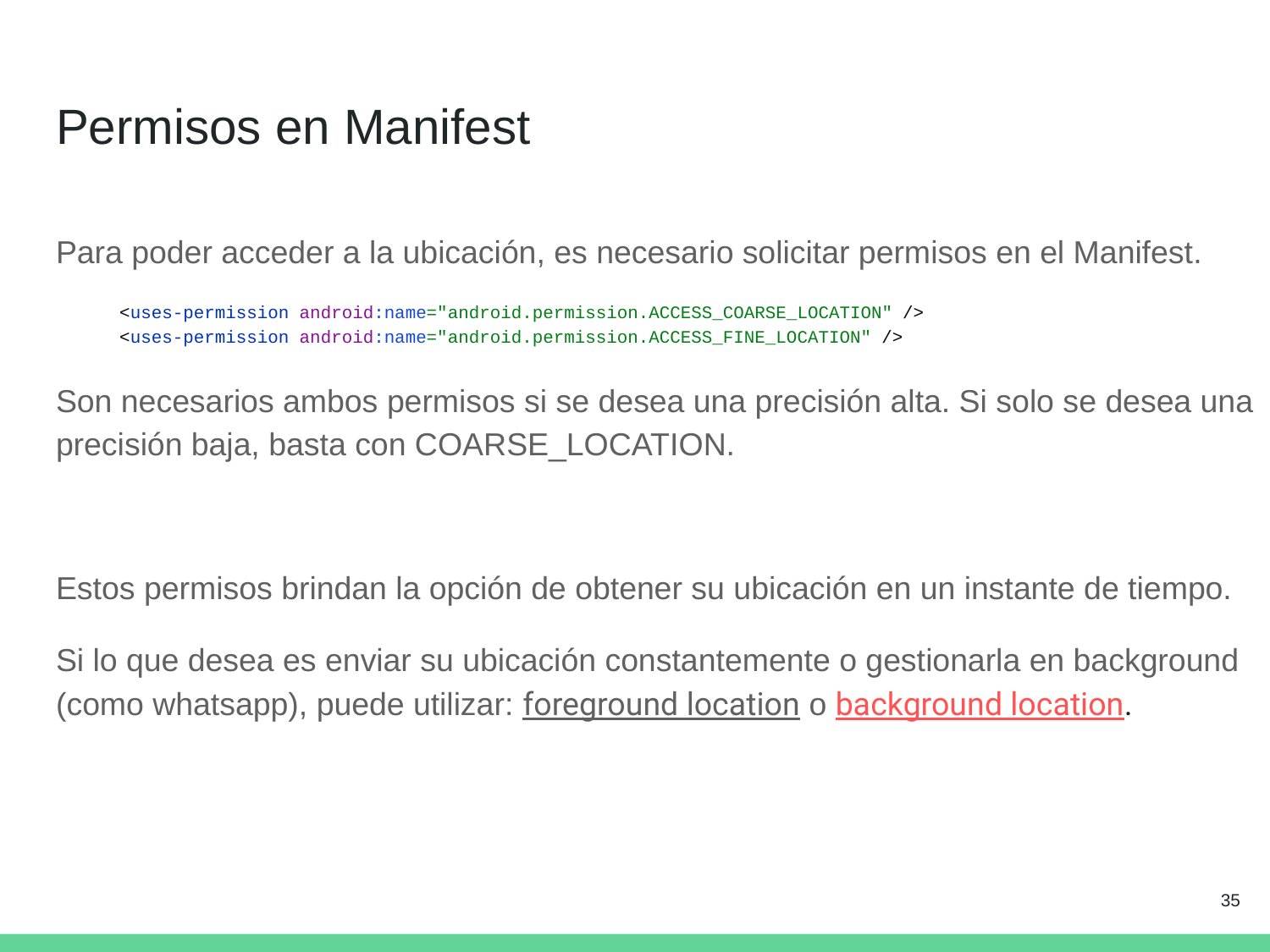

# Permisos en Manifest
Para poder acceder a la ubicación, es necesario solicitar permisos en el Manifest.
<uses-permission android:name="android.permission.ACCESS_COARSE_LOCATION" />
<uses-permission android:name="android.permission.ACCESS_FINE_LOCATION" />
Son necesarios ambos permisos si se desea una precisión alta. Si solo se desea una precisión baja, basta con COARSE_LOCATION.

Estos permisos brindan la opción de obtener su ubicación en un instante de tiempo.
Si lo que desea es enviar su ubicación constantemente o gestionarla en background (como whatsapp), puede utilizar: foreground location o background location.
35